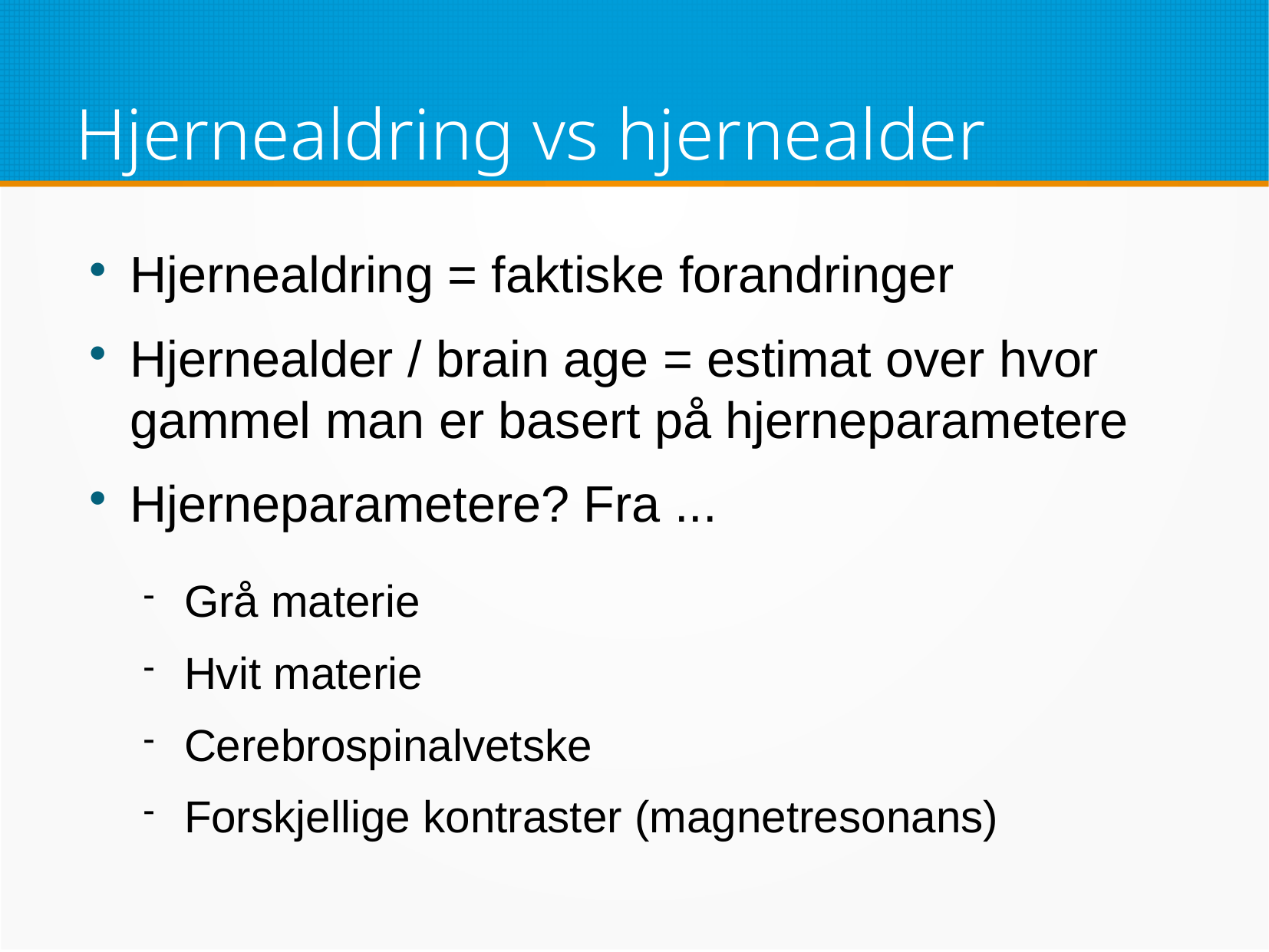

# Hjernealdring vs hjernealder
Hjernealdring = faktiske forandringer
Hjernealder / brain age = estimat over hvor gammel man er basert på hjerneparametere
Hjerneparametere? Fra ...
Grå materie
Hvit materie
Cerebrospinalvetske
Forskjellige kontraster (magnetresonans)